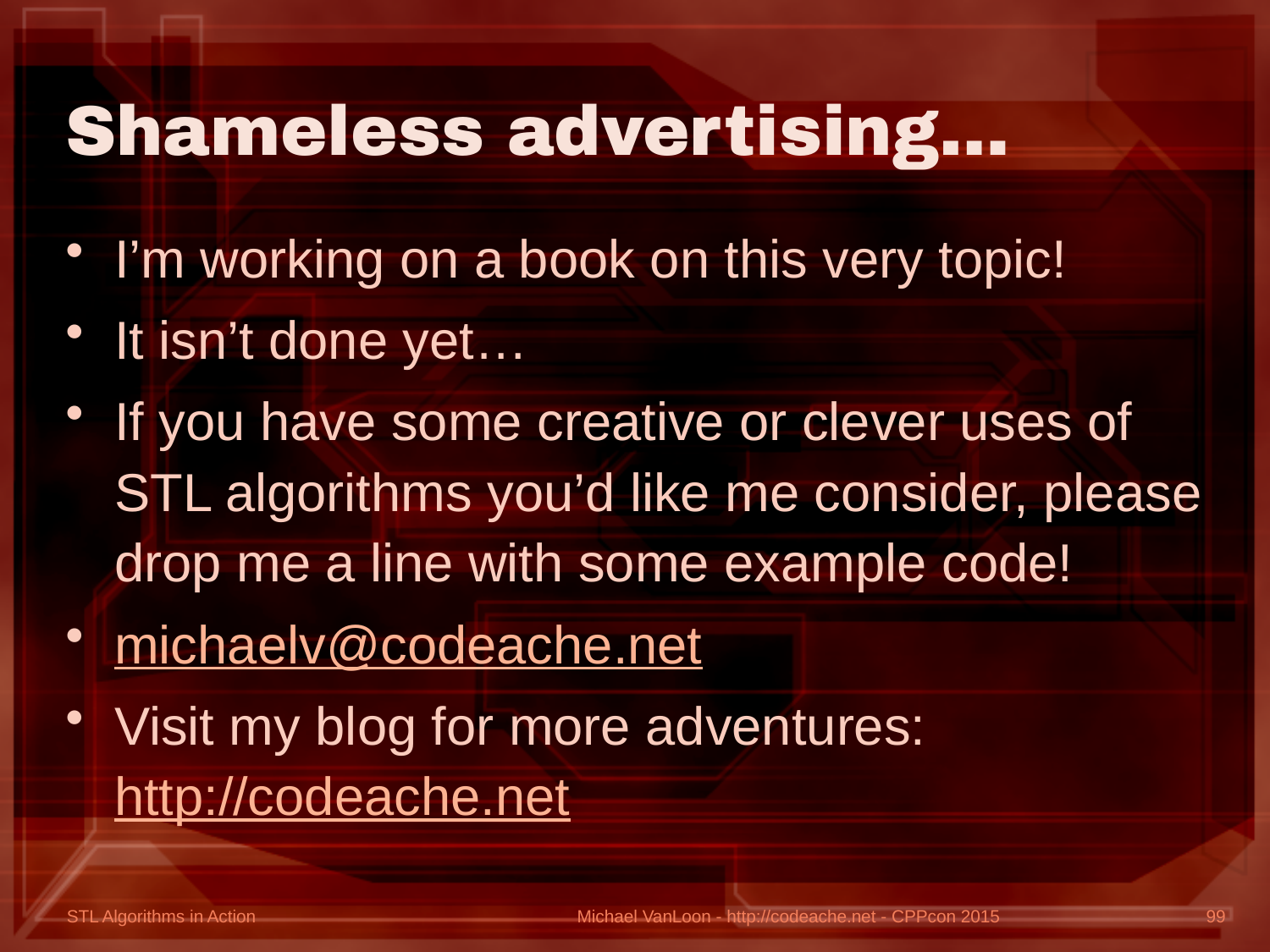

# Shameless advertising…
I’m working on a book on this very topic!
It isn’t done yet…
If you have some creative or clever uses of STL algorithms you’d like me consider, please drop me a line with some example code!
michaelv@codeache.net
Visit my blog for more adventures: http://codeache.net
Michael VanLoon - http://codeache.net - CPPcon 2015
99